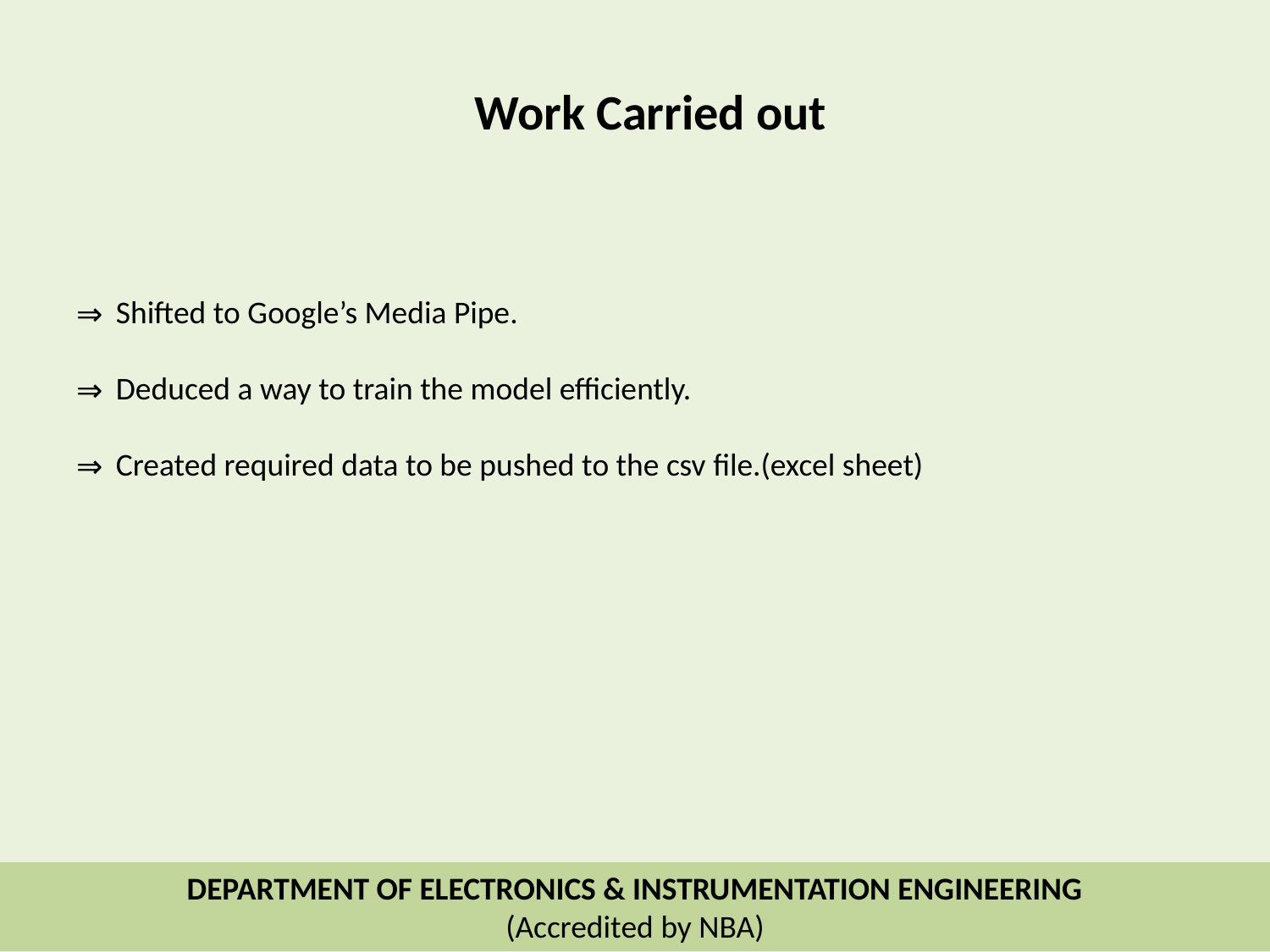

Work Carried out
Shifted to Google’s Media Pipe.

Deduced a way to train the model efficiently.

Created required data to be pushed to the csv file.(excel sheet)

DEPARTMENT OF ELECTRONICS & INSTRUMENTATION ENGINEERING
(Accredited by NBA)